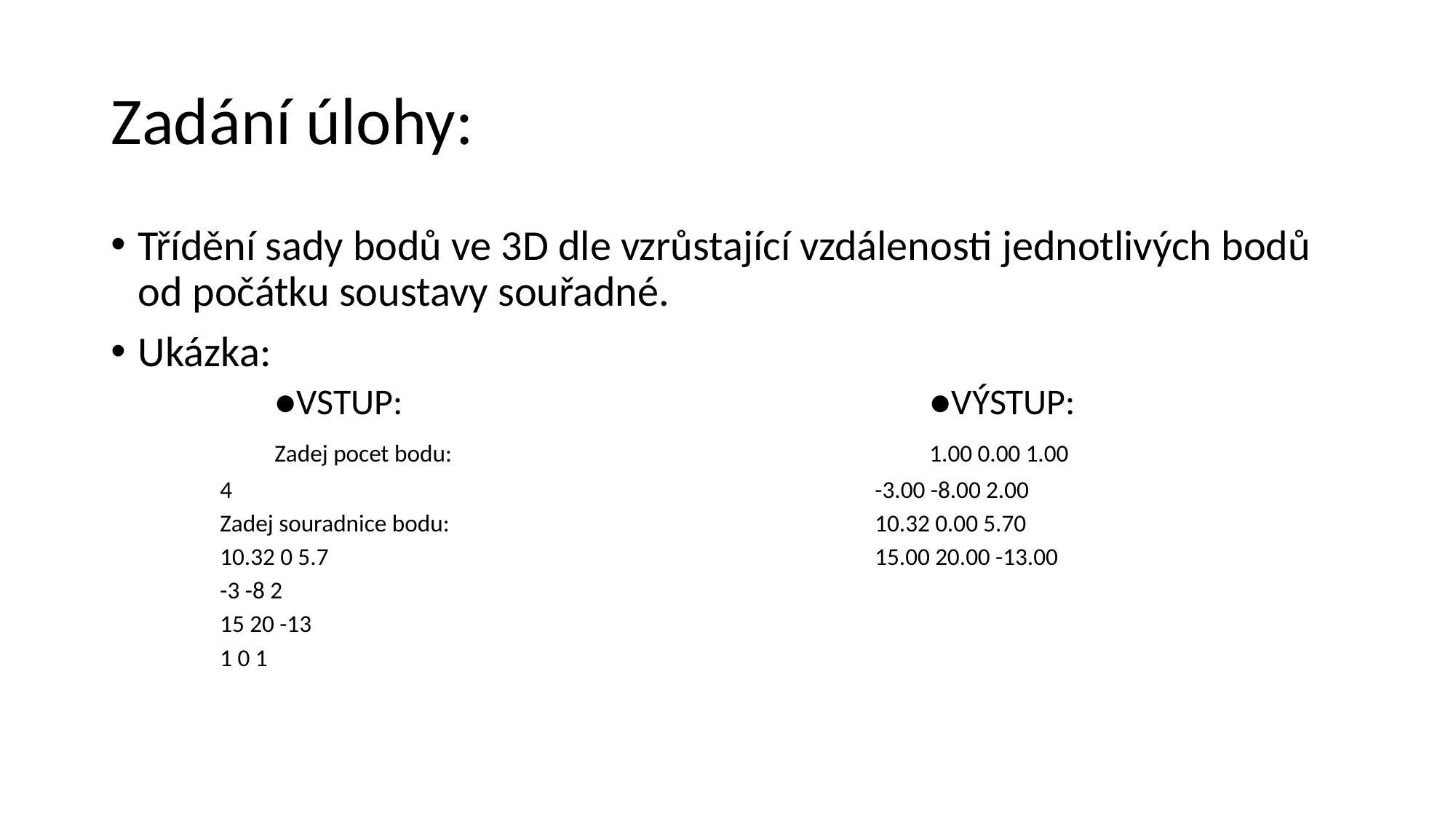

# Zadání úlohy:
Třídění sady bodů ve 3D dle vzrůstající vzdálenosti jednotlivých bodů od počátku soustavy souřadné.
Ukázka:
	●VSTUP:					●VÝSTUP:
	Zadej pocet bodu: 					1.00 0.00 1.00
4 						-3.00 -8.00 2.00
Zadej souradnice bodu: 				10.32 0.00 5.70
10.32 0 5.7 					15.00 20.00 -13.00
-3 -8 2
15 20 -13
1 0 1